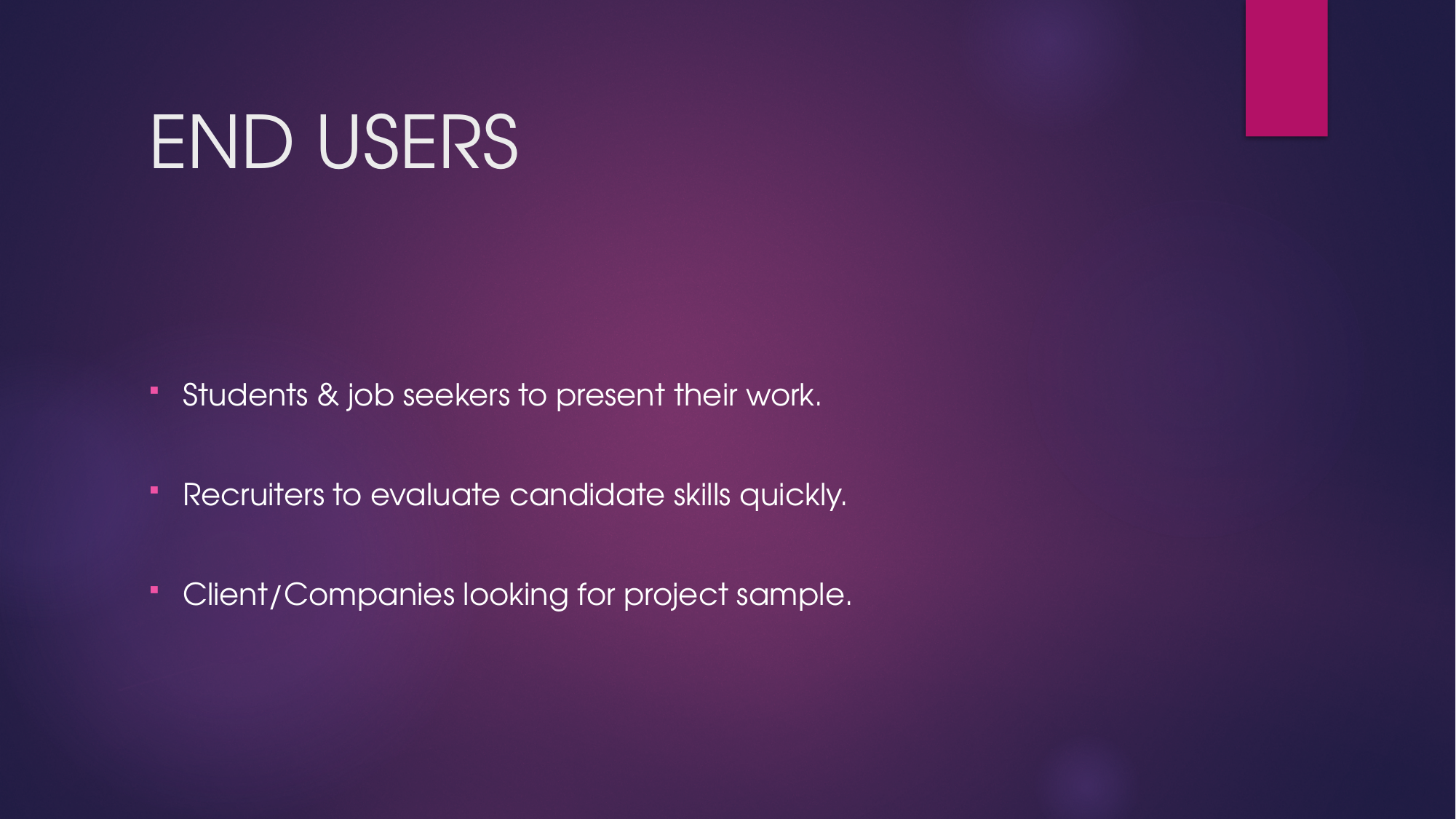

# END USERS
Students & job seekers to present their work.

Recruiters to evaluate candidate skills quickly.

Client/Companies looking for project sample.